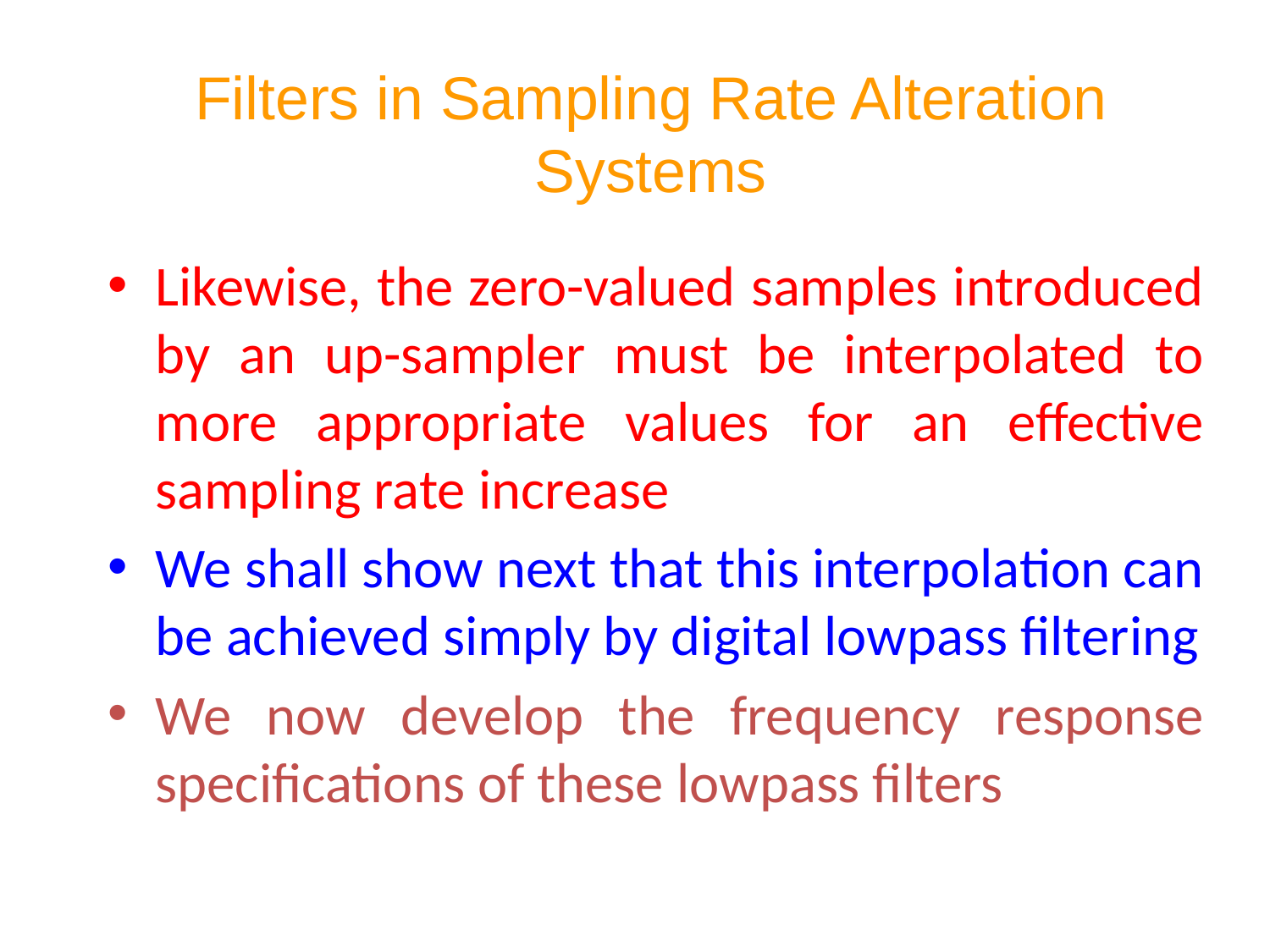

# Filters in Sampling Rate Alteration Systems
Likewise, the zero-valued samples introduced by an up-sampler must be interpolated to more appropriate values for an effective sampling rate increase
We shall show next that this interpolation can be achieved simply by digital lowpass filtering
We now develop the frequency response specifications of these lowpass filters